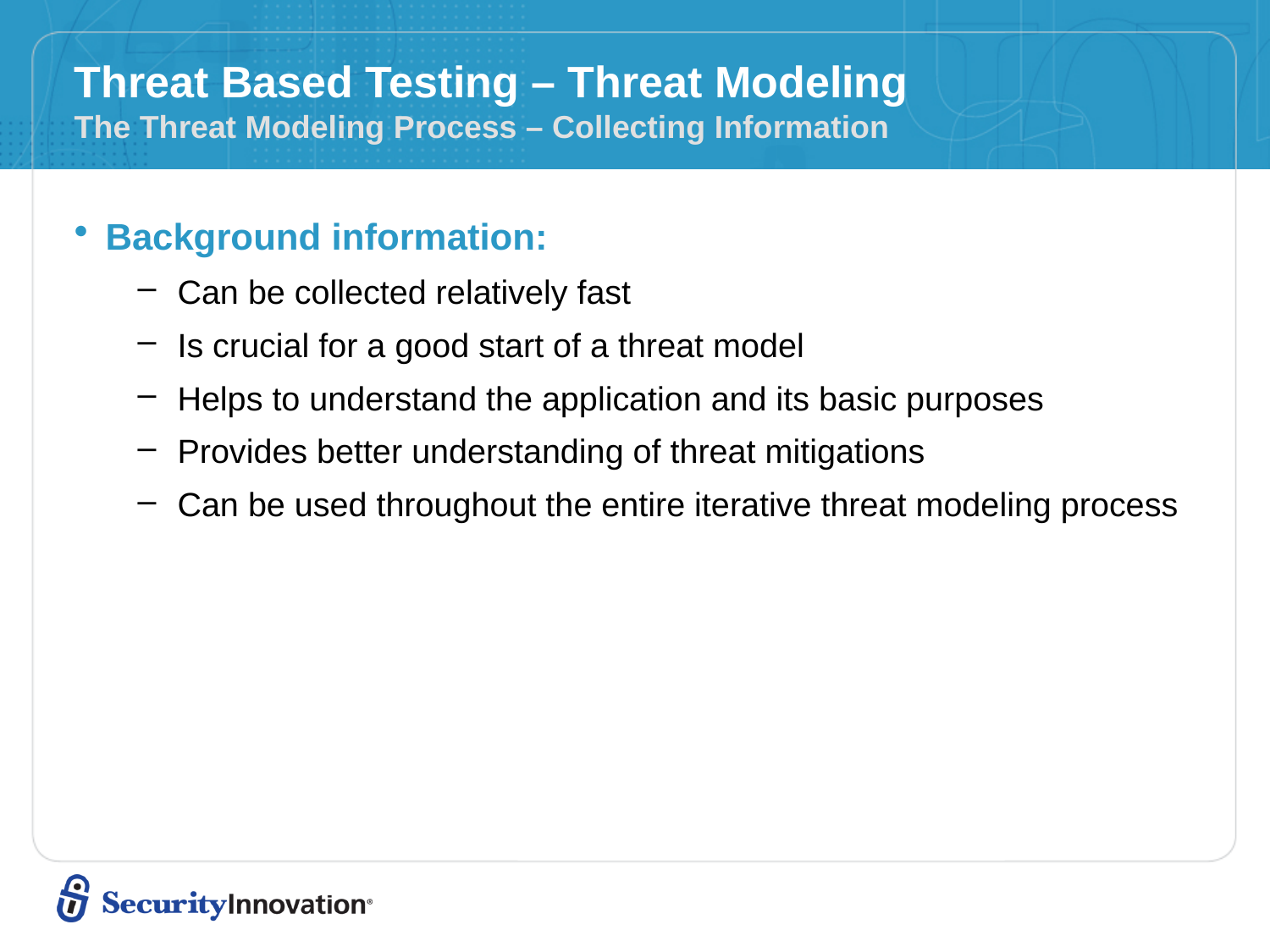

# Threat Based Testing – Threat Modeling The Threat Modeling Process – Collecting Information
Background information:
Can be collected relatively fast
Is crucial for a good start of a threat model
Helps to understand the application and its basic purposes
Provides better understanding of threat mitigations
Can be used throughout the entire iterative threat modeling process